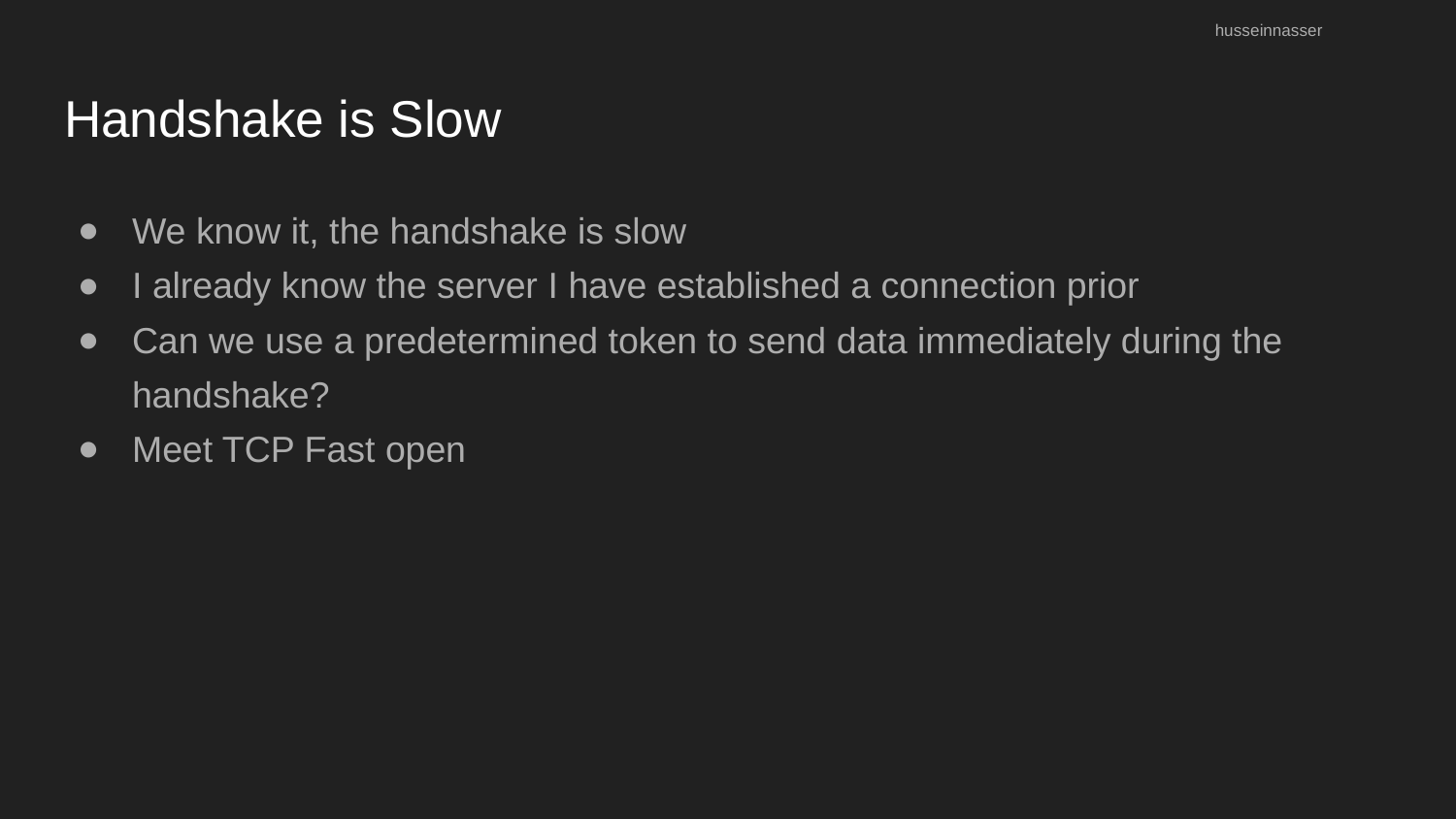

husseinnasser
# Handshake is Slow
We know it, the handshake is slow
I already know the server I have established a connection prior
Can we use a predetermined token to send data immediately during the handshake?
Meet TCP Fast open